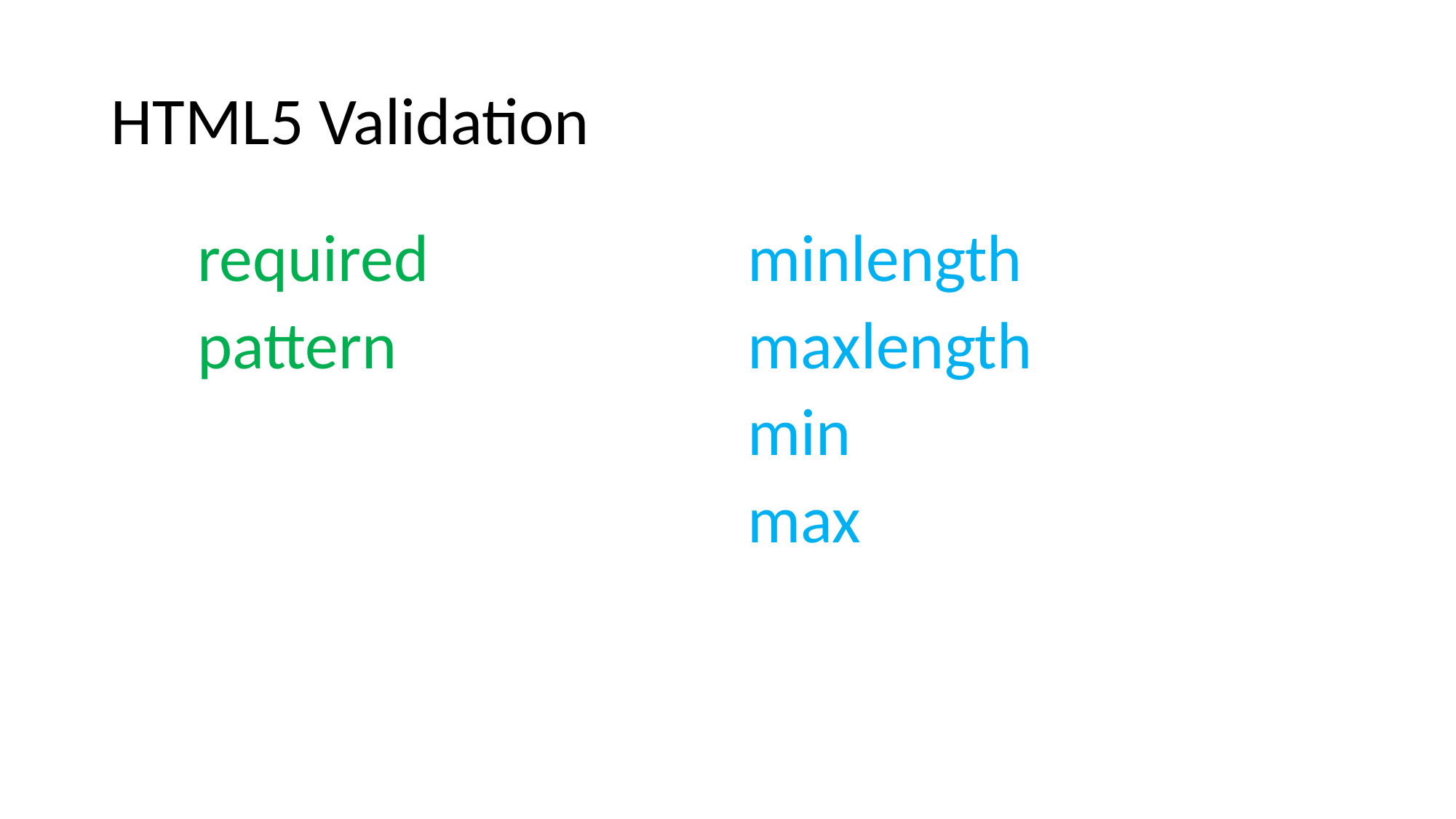

# HTML5 Validation
required
pattern
minlength
maxlength
min
max